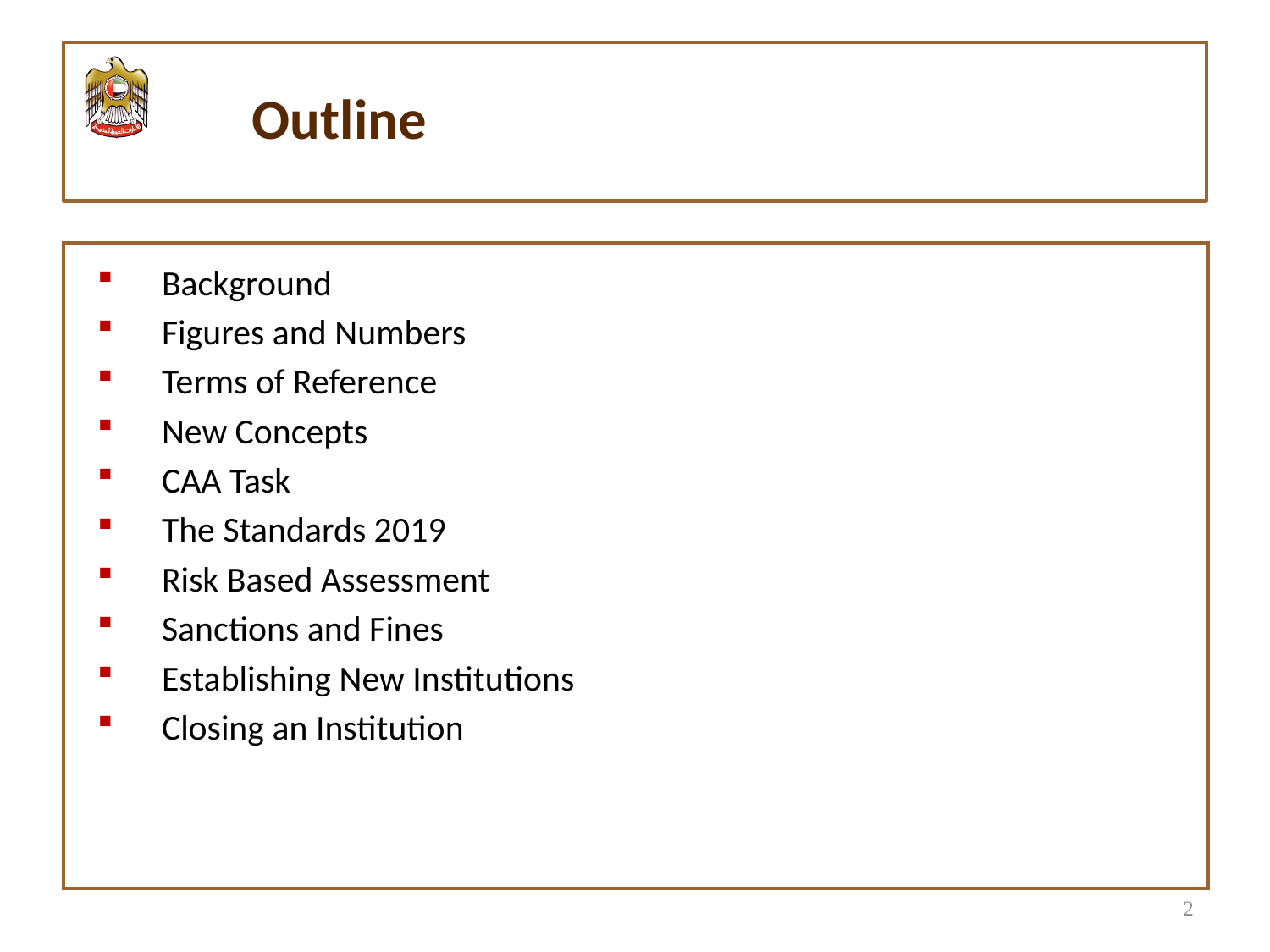

#
Outline
|  |
| --- |
Background
Figures and Numbers
Terms of Reference
New Concepts
CAA Task
The Standards 2019
Risk Based Assessment
Sanctions and Fines
Establishing New Institutions
Closing an Institution

2